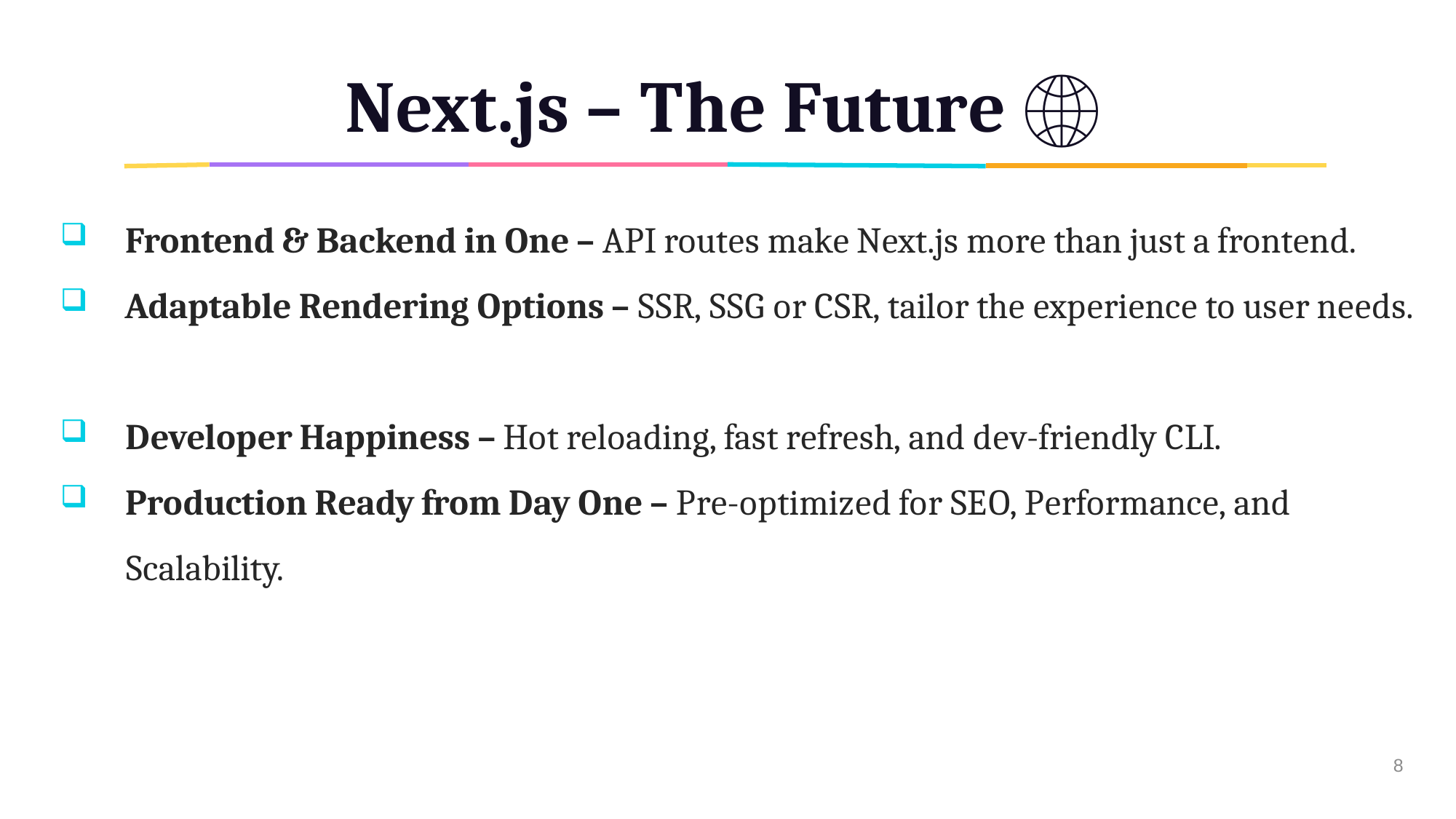

# Next.js – The Future 🌐
Frontend & Backend in One – API routes make Next.js more than just a frontend.
Adaptable Rendering Options – SSR, SSG or CSR, tailor the experience to user needs.
Developer Happiness – Hot reloading, fast refresh, and dev-friendly CLI.
Production Ready from Day One – Pre-optimized for SEO, Performance, and Scalability.
8